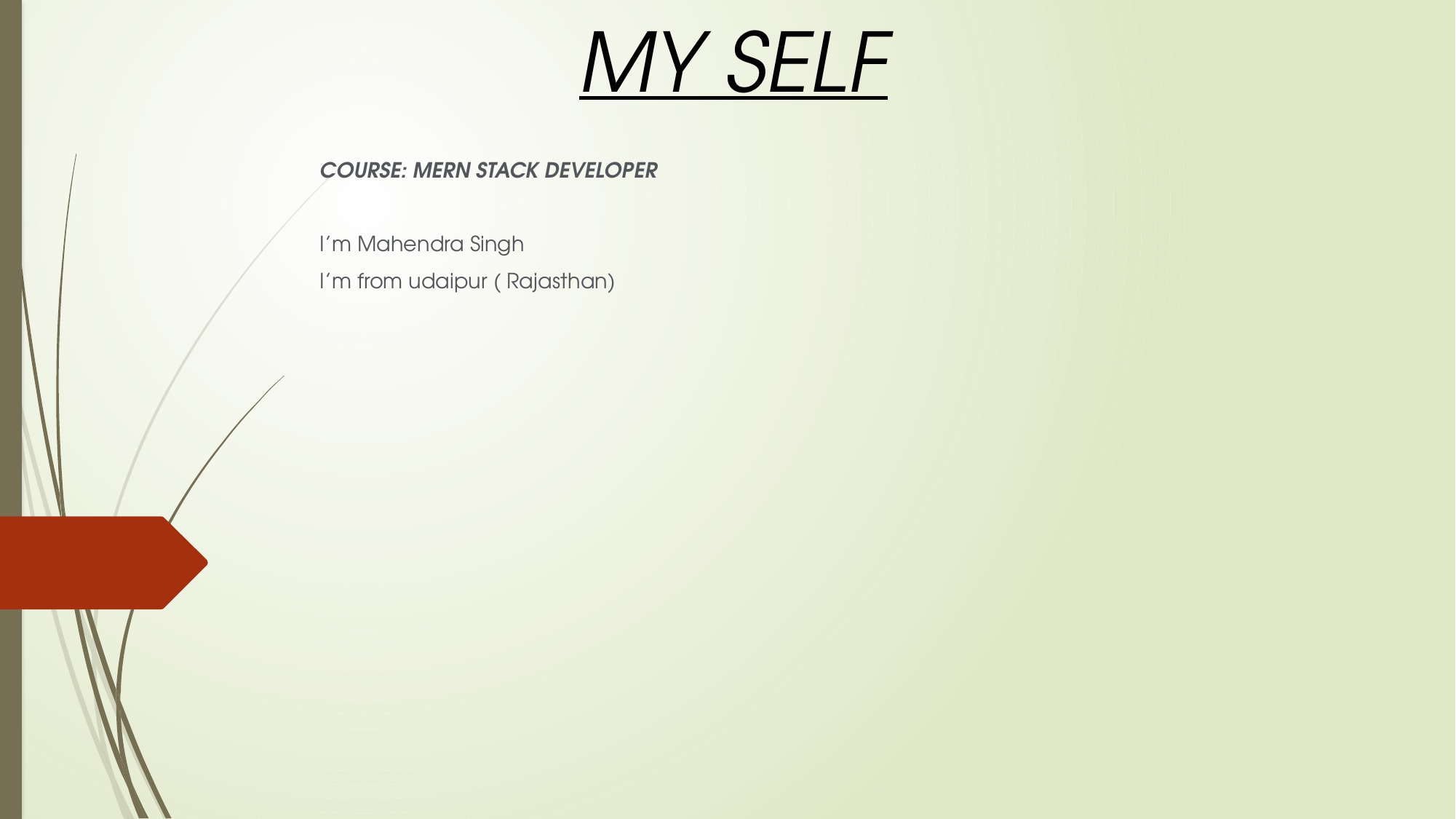

# MY SELF
COURSE: MERN STACK DEVELOPER

I’m Mahendra Singh
I’m from udaipur ( Rajasthan)